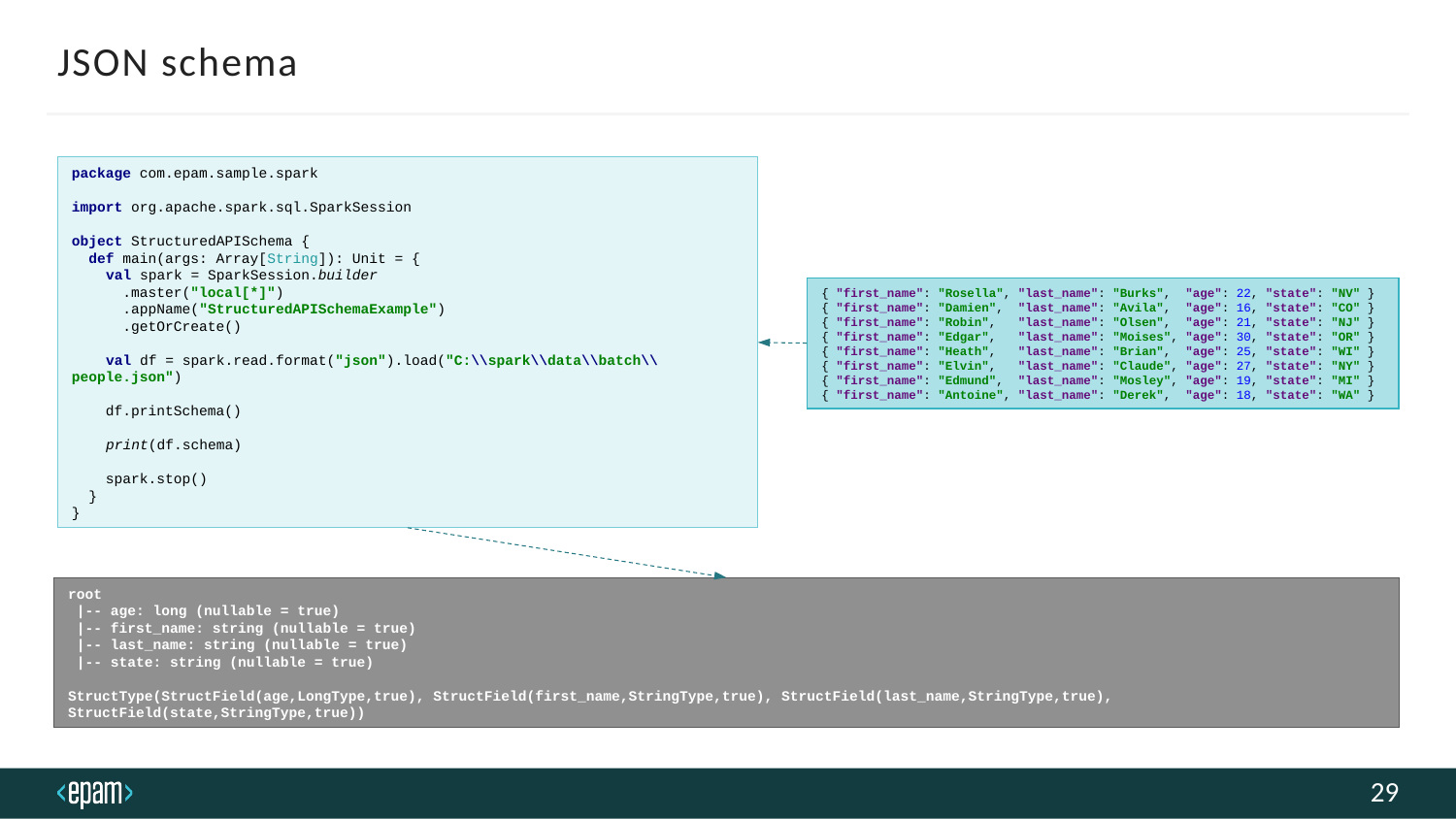

# JSON schema
package com.epam.sample.spark
import org.apache.spark.sql.SparkSession
object StructuredAPISchema {
  def main(args: Array[String]): Unit = {
    val spark = SparkSession.builder
      .master("local[*]")
      .appName("StructuredAPISchemaExample")
      .getOrCreate()
    val df = spark.read.format("json").load("C:\\spark\\data\\batch\\people.json")
    df.printSchema()
    print(df.schema)
    spark.stop()
  }
}
{ "first_name": "Rosella", "last_name": "Burks",  "age": 22, "state": "NV" }
{ "first_name": "Damien",  "last_name": "Avila",  "age": 16, "state": "CO" }
{ "first_name": "Robin",   "last_name": "Olsen",  "age": 21, "state": "NJ" }
{ "first_name": "Edgar",   "last_name": "Moises", "age": 30, "state": "OR" }
{ "first_name": "Heath",   "last_name": "Brian",  "age": 25, "state": "WI" }
{ "first_name": "Elvin",   "last_name": "Claude", "age": 27, "state": "NY" }
{ "first_name": "Edmund",  "last_name": "Mosley", "age": 19, "state": "MI" }
{ "first_name": "Antoine", "last_name": "Derek",  "age": 18, "state": "WA" }
root
 |-- age: long (nullable = true)
 |-- first_name: string (nullable = true)
 |-- last_name: string (nullable = true)
 |-- state: string (nullable = true)

StructType(StructField(age,LongType,true), StructField(first_name,StringType,true), StructField(last_name,StringType,true), StructField(state,StringType,true))
29